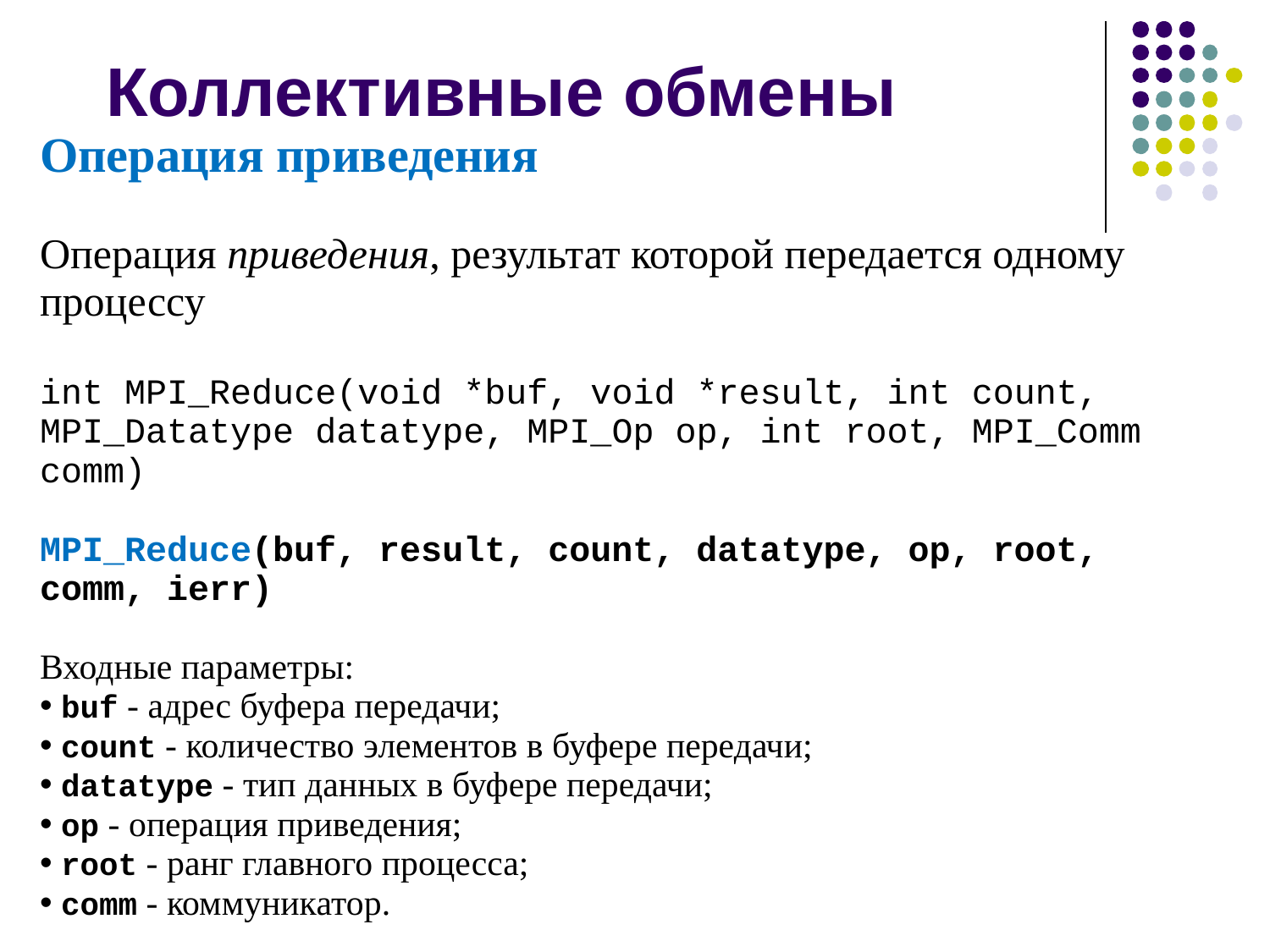

# Коллективные обмены
Операция приведения

Операция приведения, результат которой передается одному процессу

int MPI_Reduce(void *buf, void *result, int count, MPI_Datatype datatype, MPI_Op op, int root, MPI_Comm comm)

MPI_Reduce(buf, result, count, datatype, op, root, comm, ierr)

Входные параметры:
 buf - адрес буфера передачи;
 count - количество элементов в буфере передачи;
 datatype - тип данных в буфере передачи;
 op - операция приведения;
 root - ранг главного процесса;
 comm - коммуникатор.
2008